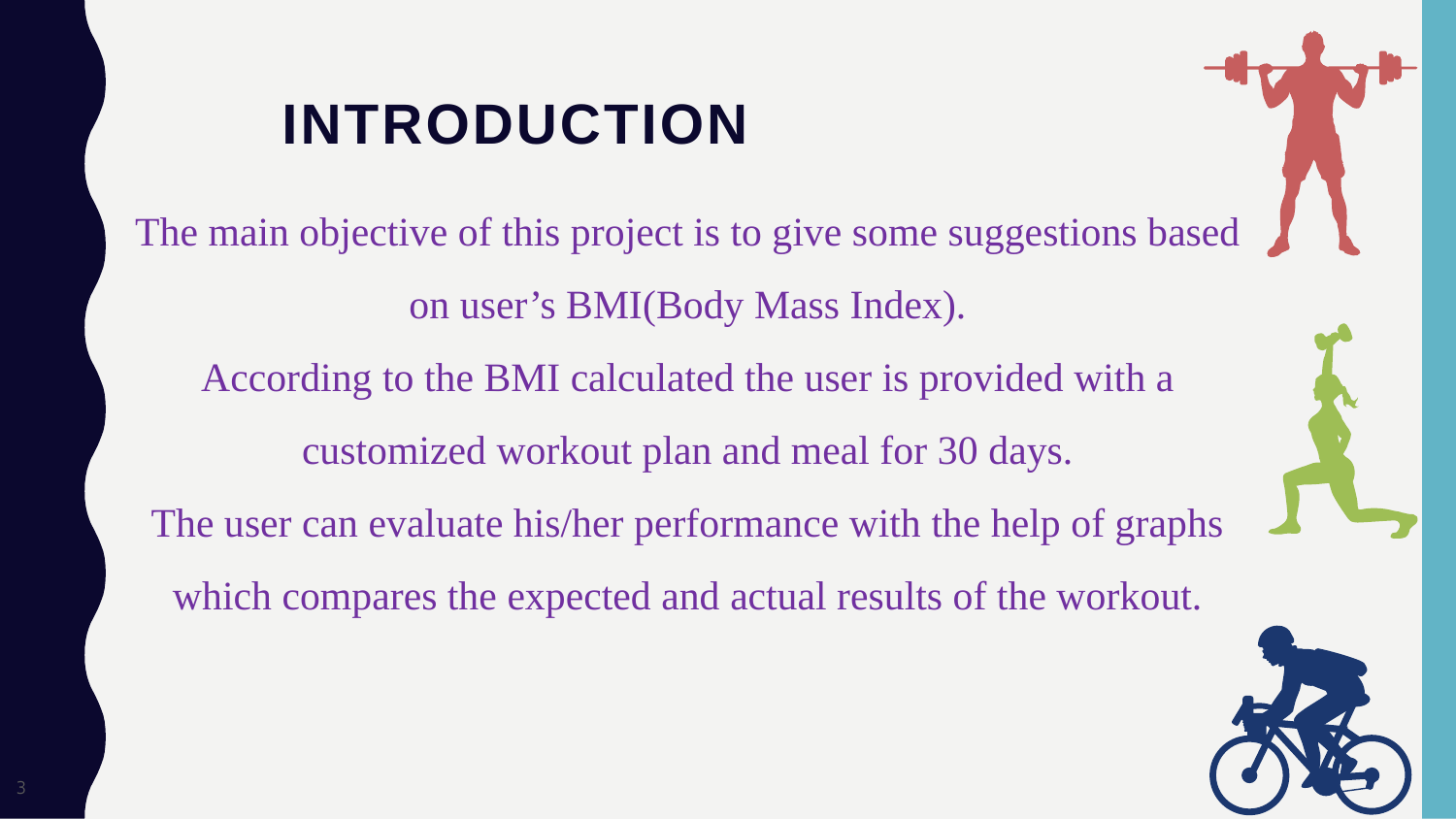

# INTRODUCTION

The main objective of this project is to give some suggestions based on user’s BMI(Body Mass Index).
According to the BMI calculated the user is provided with a customized workout plan and meal for 30 days.
The user can evaluate his/her performance with the help of graphs which compares the expected and actual results of the workout.

3